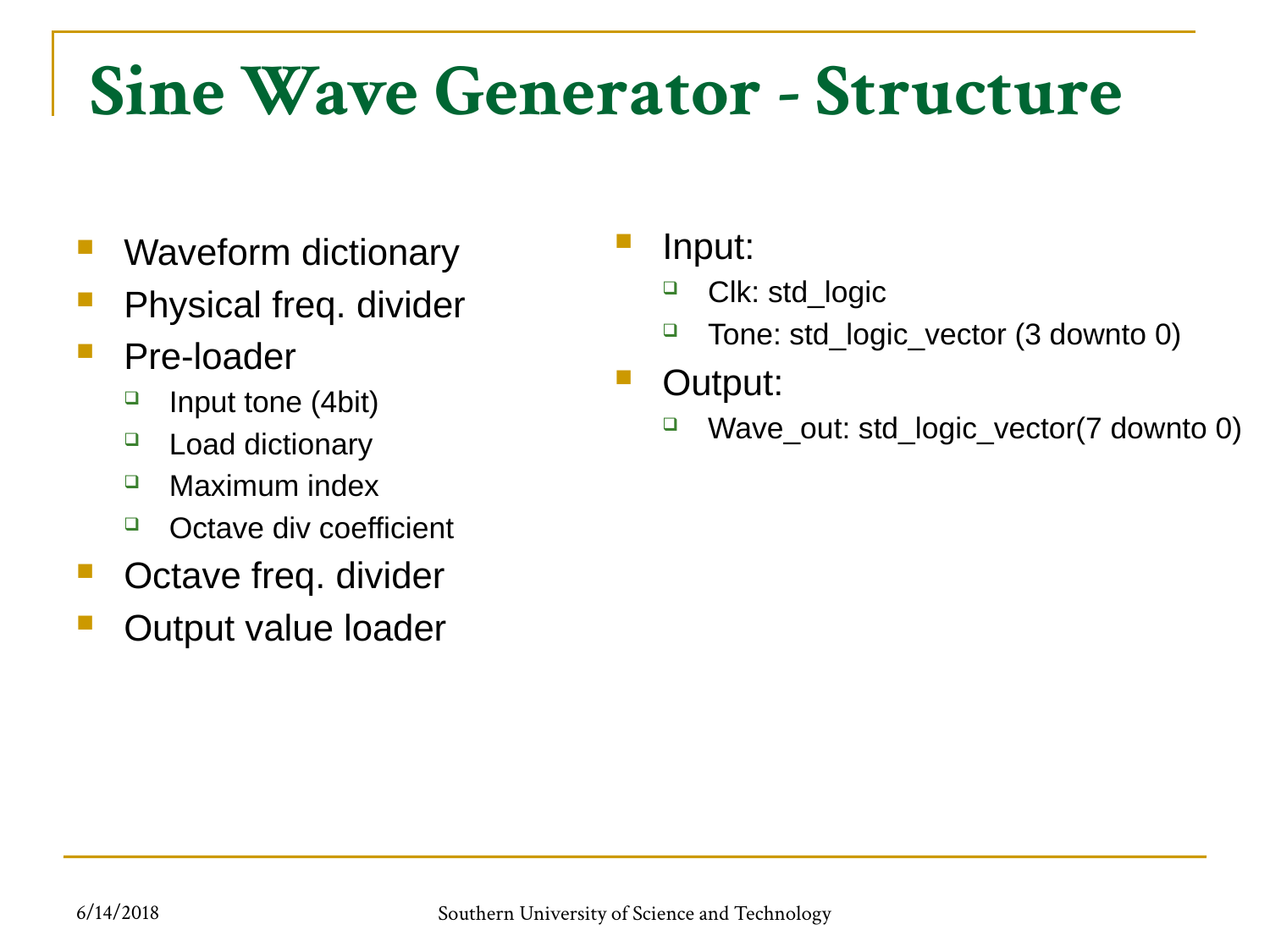

Sine Wave Generator - Structure
Input:
Clk: std_logic
Tone: std_logic_vector (3 downto 0)
Output:
Wave_out: std_logic_vector(7 downto 0)

Waveform dictionary
Physical freq. divider
Pre-loader
Input tone (4bit)
Load dictionary
Maximum index
Octave div coefficient
Octave freq. divider
Output value loader

6/14/2018
Southern University of Science and Technology